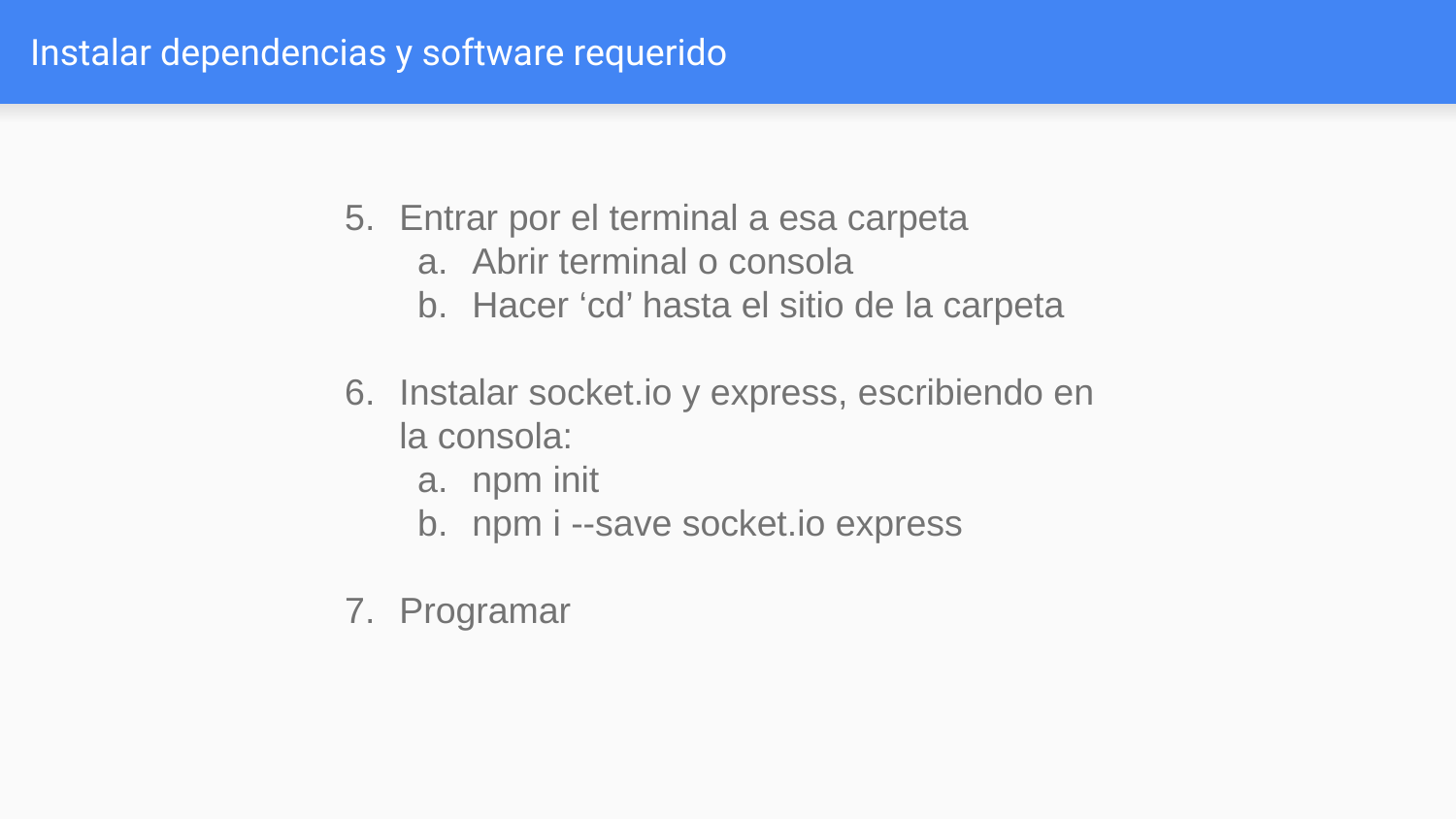

# Instalar dependencias y software requerido
Entrar por el terminal a esa carpeta
Abrir terminal o consola
Hacer ‘cd’ hasta el sitio de la carpeta
Instalar socket.io y express, escribiendo en la consola:
npm init
npm i --save socket.io express
Programar